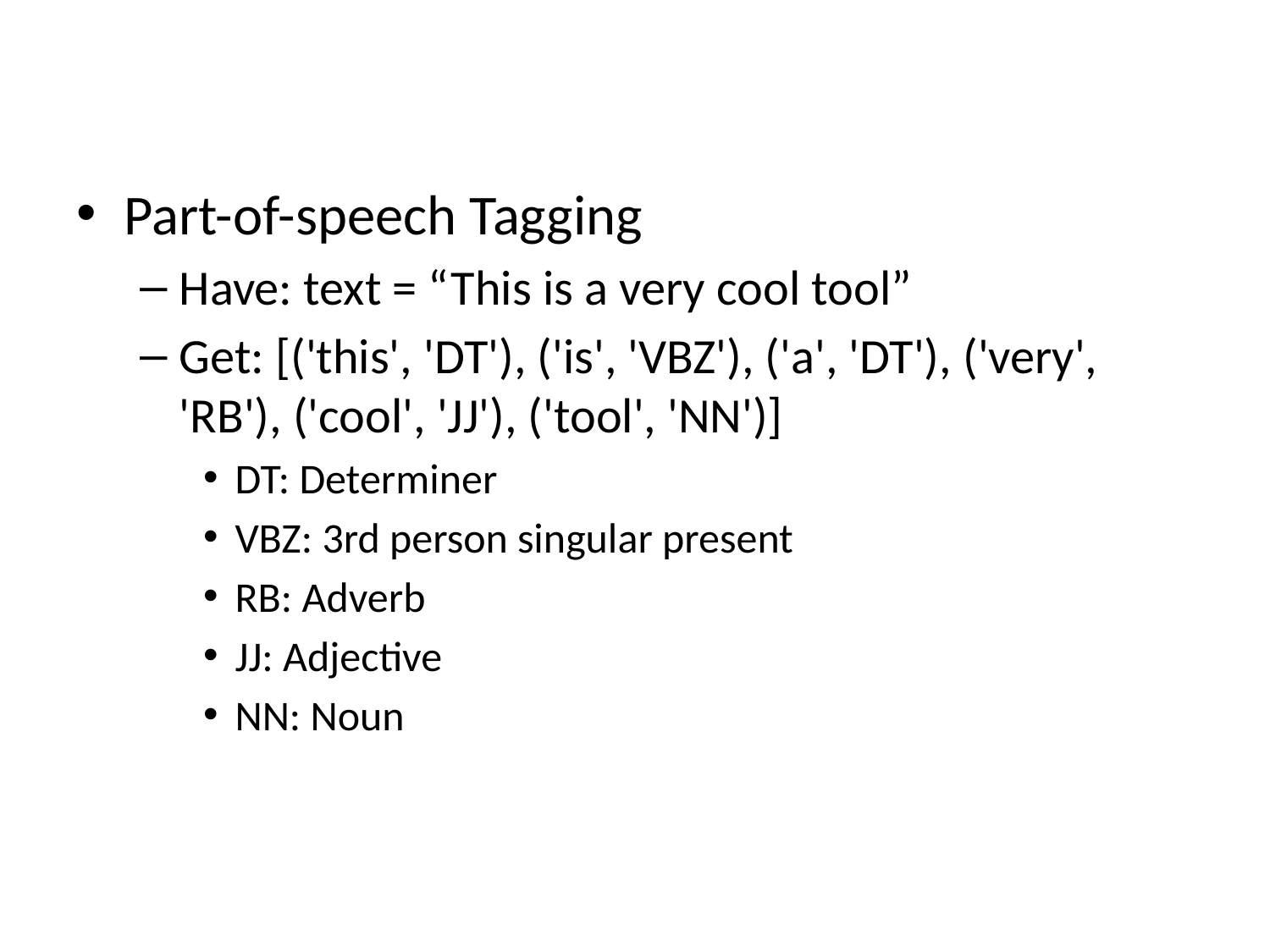

Part-of-speech Tagging
Have: text = “This is a very cool tool”
Get: [('this', 'DT'), ('is', 'VBZ'), ('a', 'DT'), ('very', 'RB'), ('cool', 'JJ'), ('tool', 'NN')]
DT: Determiner
VBZ: 3rd person singular present
RB: Adverb
JJ: Adjective
NN: Noun